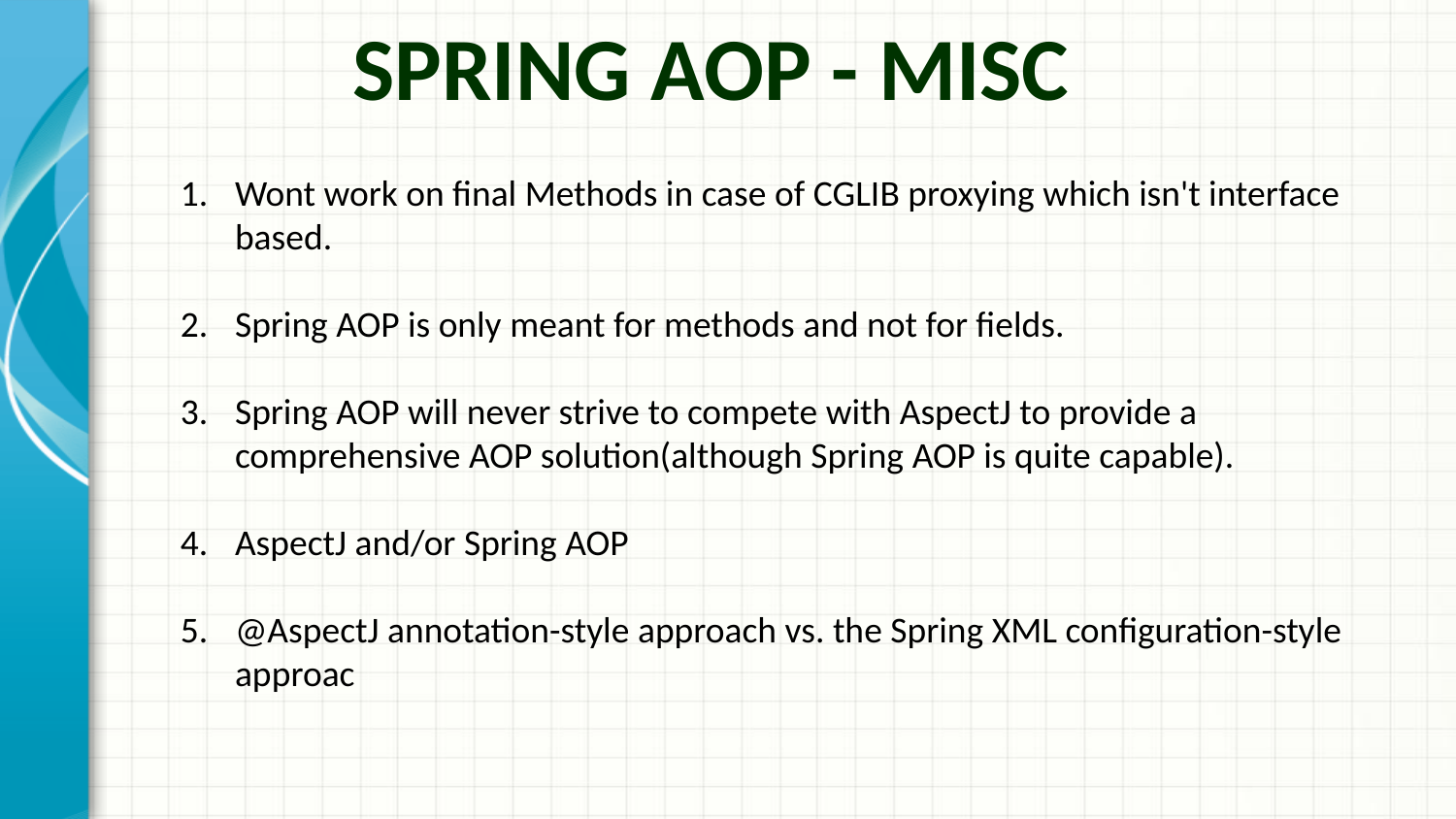

Spring AOP - Misc
Wont work on final Methods in case of CGLIB proxying which isn't interface based.

Spring AOP is only meant for methods and not for fields.

Spring AOP will never strive to compete with AspectJ to provide a comprehensive AOP solution(although Spring AOP is quite capable).

AspectJ and/or Spring AOP

@AspectJ annotation-style approach vs. the Spring XML configuration-style approac